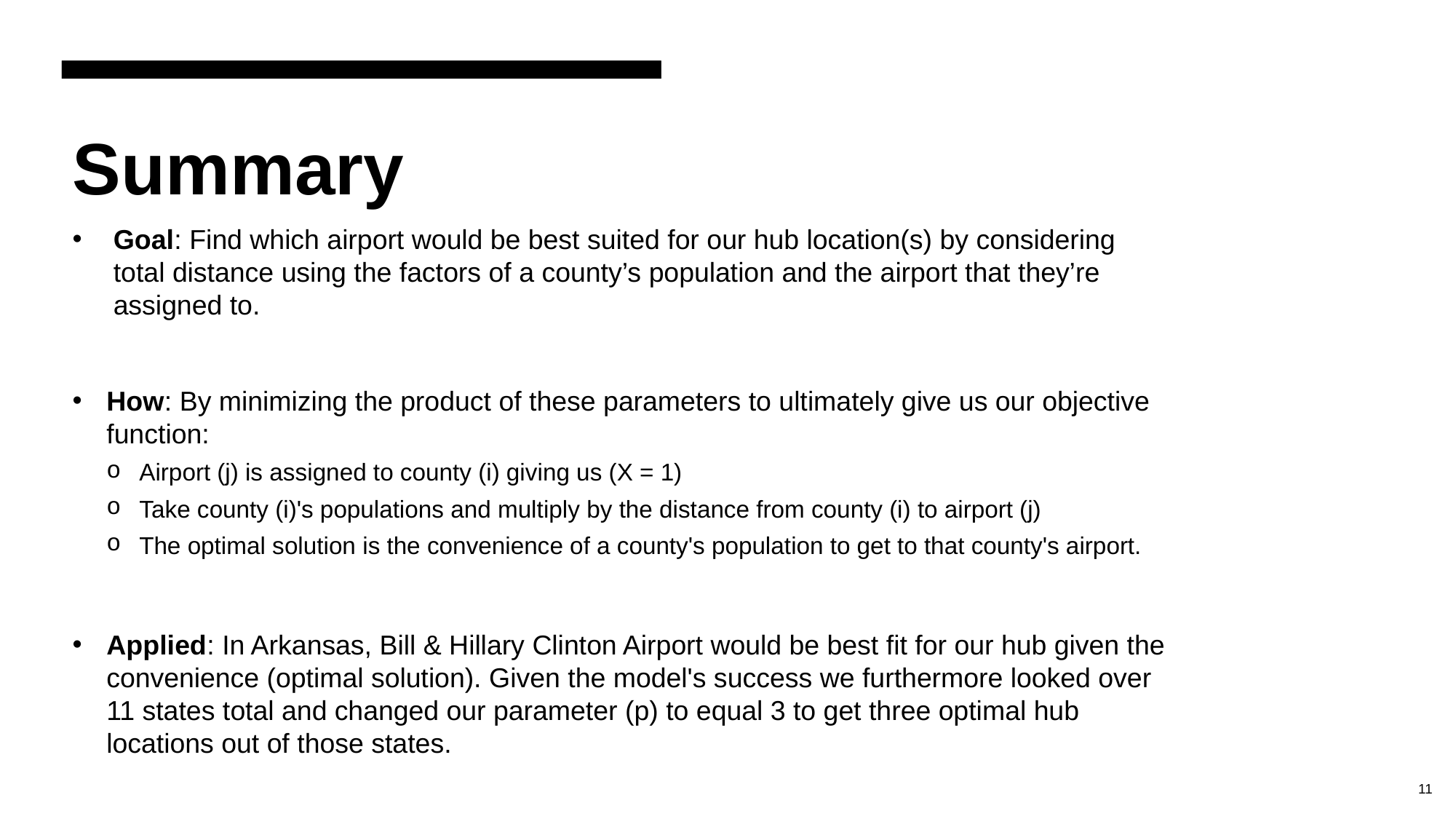

# Summary
Goal: Find which airport would be best suited for our hub location(s) by considering total distance using the factors of a county’s population and the airport that they’re assigned to.

How: By minimizing the product of these parameters to ultimately give us our objective function:
Airport (j) is assigned to county (i) giving us (X = 1)
Take county (i)'s populations and multiply by the distance from county (i) to airport (j)
The optimal solution is the convenience of a county's population to get to that county's airport.

Applied: In Arkansas, Bill & Hillary Clinton Airport would be best fit for our hub given the convenience (optimal solution). Given the model's success we furthermore looked over 11 states total and changed our parameter (p) to equal 3 to get three optimal hub locations out of those states.
11